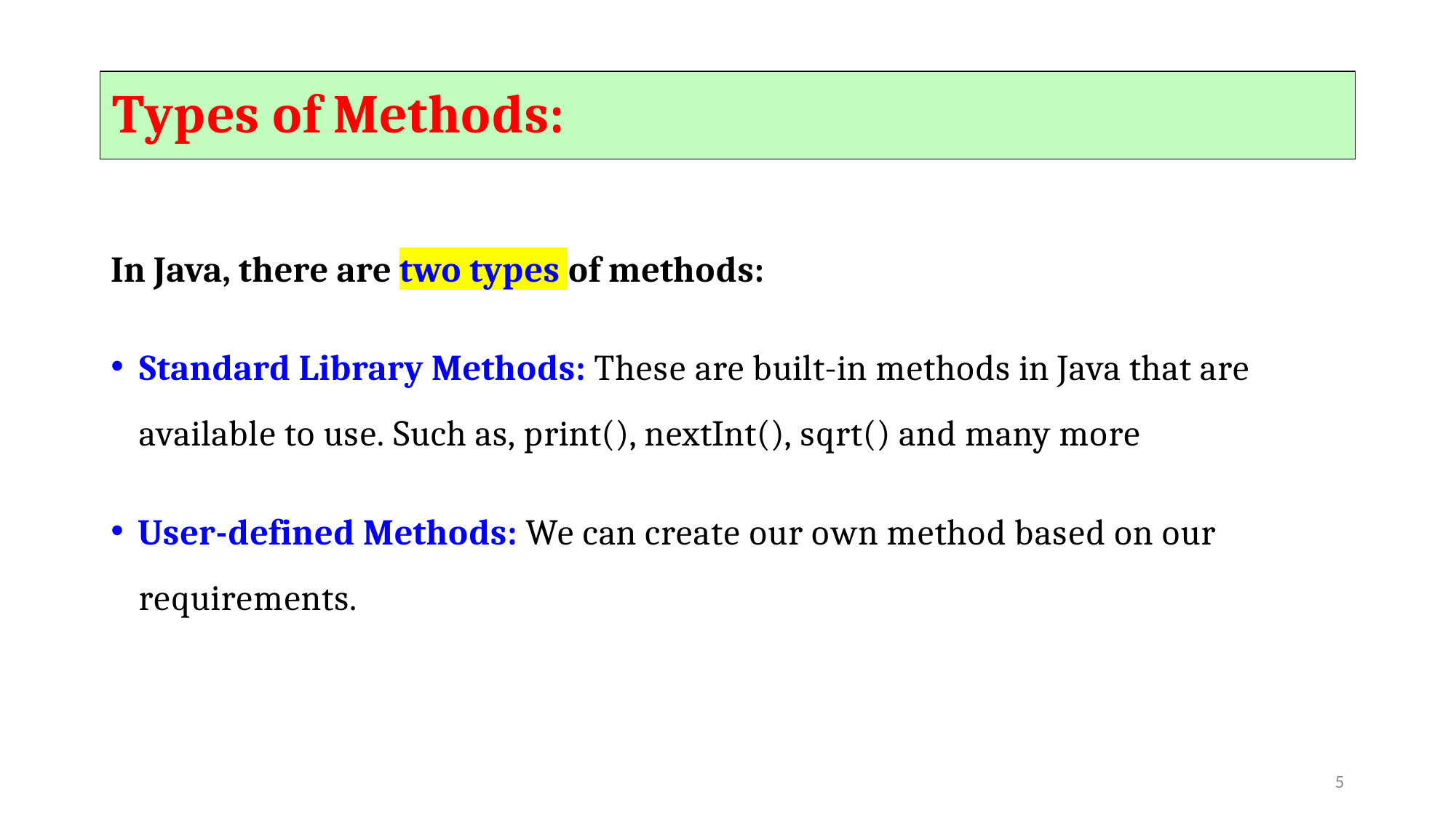

# Types of Methods:
In Java, there are two types of methods:
Standard Library Methods: These are built-in methods in Java that are available to use. Such as, print(), nextInt(), sqrt() and many more
User-defined Methods: We can create our own method based on our requirements.

5